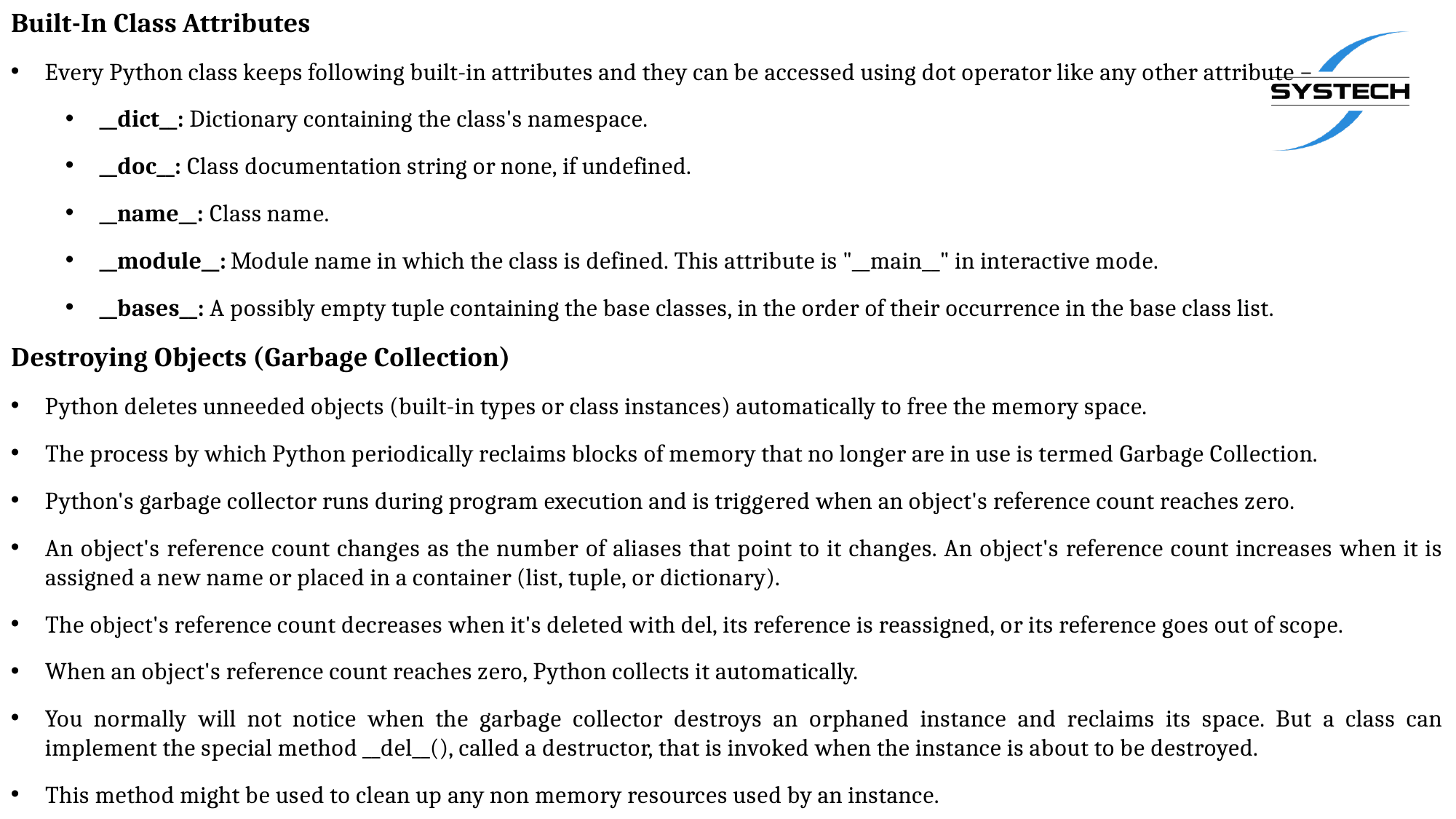

Built-In Class Attributes
Every Python class keeps following built-in attributes and they can be accessed using dot operator like any other attribute −
__dict__: Dictionary containing the class's namespace.
__doc__: Class documentation string or none, if undefined.
__name__: Class name.
__module__: Module name in which the class is defined. This attribute is "__main__" in interactive mode.
__bases__: A possibly empty tuple containing the base classes, in the order of their occurrence in the base class list.
Destroying Objects (Garbage Collection)
Python deletes unneeded objects (built-in types or class instances) automatically to free the memory space.
The process by which Python periodically reclaims blocks of memory that no longer are in use is termed Garbage Collection.
Python's garbage collector runs during program execution and is triggered when an object's reference count reaches zero.
An object's reference count changes as the number of aliases that point to it changes. An object's reference count increases when it is assigned a new name or placed in a container (list, tuple, or dictionary).
The object's reference count decreases when it's deleted with del, its reference is reassigned, or its reference goes out of scope.
When an object's reference count reaches zero, Python collects it automatically.
You normally will not notice when the garbage collector destroys an orphaned instance and reclaims its space. But a class can implement the special method __del__(), called a destructor, that is invoked when the instance is about to be destroyed.
This method might be used to clean up any non memory resources used by an instance.